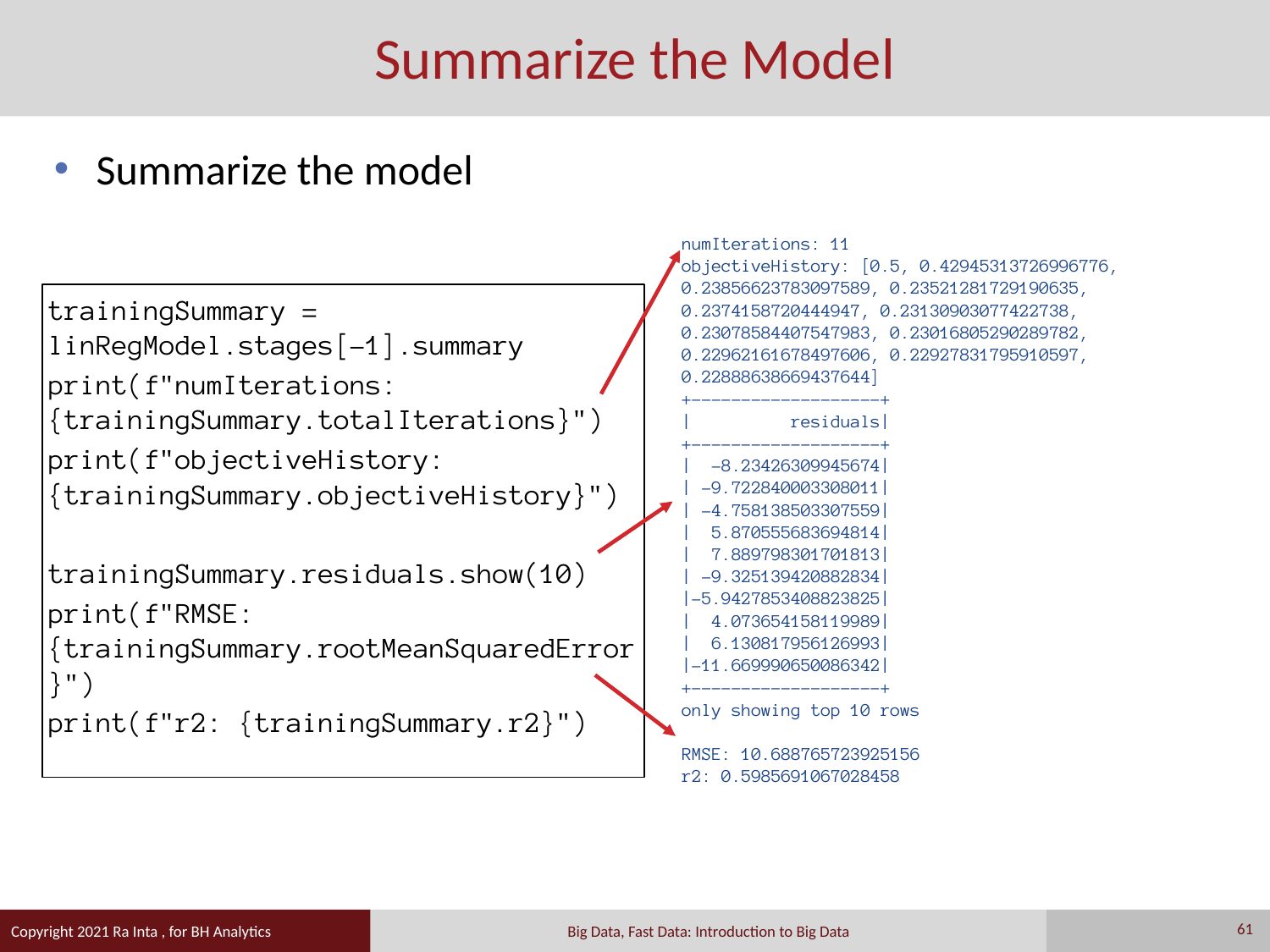

# Summarize the Model
Summarize the model
numIterations: 11
objectiveHistory: [0.5, 0.42945313726996776, 0.23856623783097589, 0.23521281729190635, 0.2374158720444947, 0.23130903077422738, 0.23078584407547983, 0.23016805290289782, 0.22962161678497606, 0.22927831795910597, 0.22888638669437644]
+-------------------+
|          residuals|
+-------------------+
|  -8.23426309945674|
| -9.722840003308011|
| -4.758138503307559|
|  5.870555683694814|
|  7.889798301701813|
| -9.325139420882834|
|-5.9427853408823825|
|  4.073654158119989|
|  6.130817956126993|
|-11.669990650086342|
+-------------------+
only showing top 10 rows

RMSE: 10.688765723925156
r2: 0.5985691067028458

trainingSummary = linRegModel.stages[-1].summary
print(f"numIterations: {trainingSummary.totalIterations}")
print(f"objectiveHistory: {trainingSummary.objectiveHistory}")

trainingSummary.residuals.show(10)
print(f"RMSE: {trainingSummary.rootMeanSquaredError}")
print(f"r2: {trainingSummary.r2}")

61